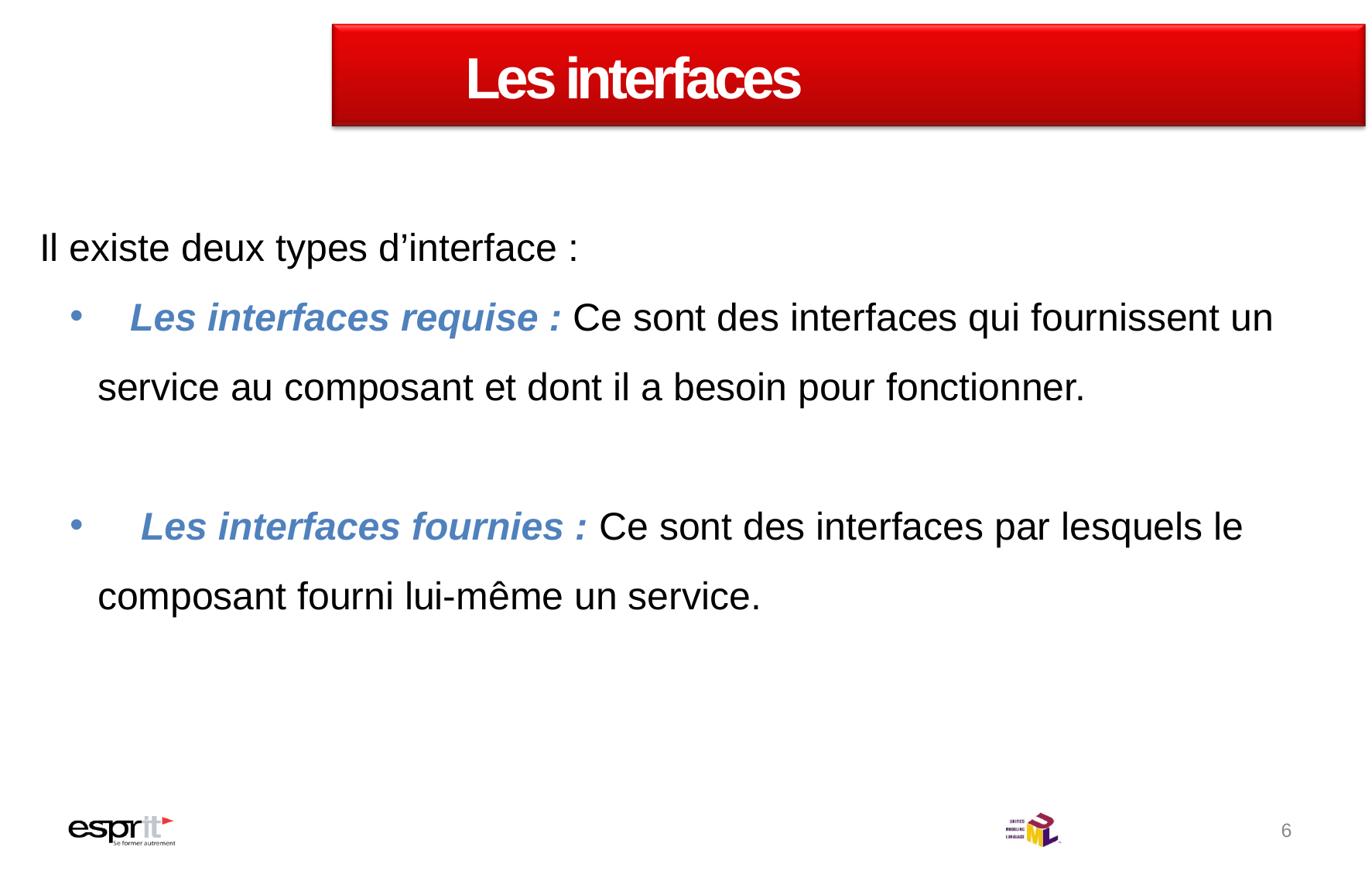

# Les interfaces
Il existe deux types d’interface :
   Les interfaces requise : Ce sont des interfaces qui fournissent un service au composant et dont il a besoin pour fonctionner.

    Les interfaces fournies : Ce sont des interfaces par lesquels le composant fourni lui-même un service.
6